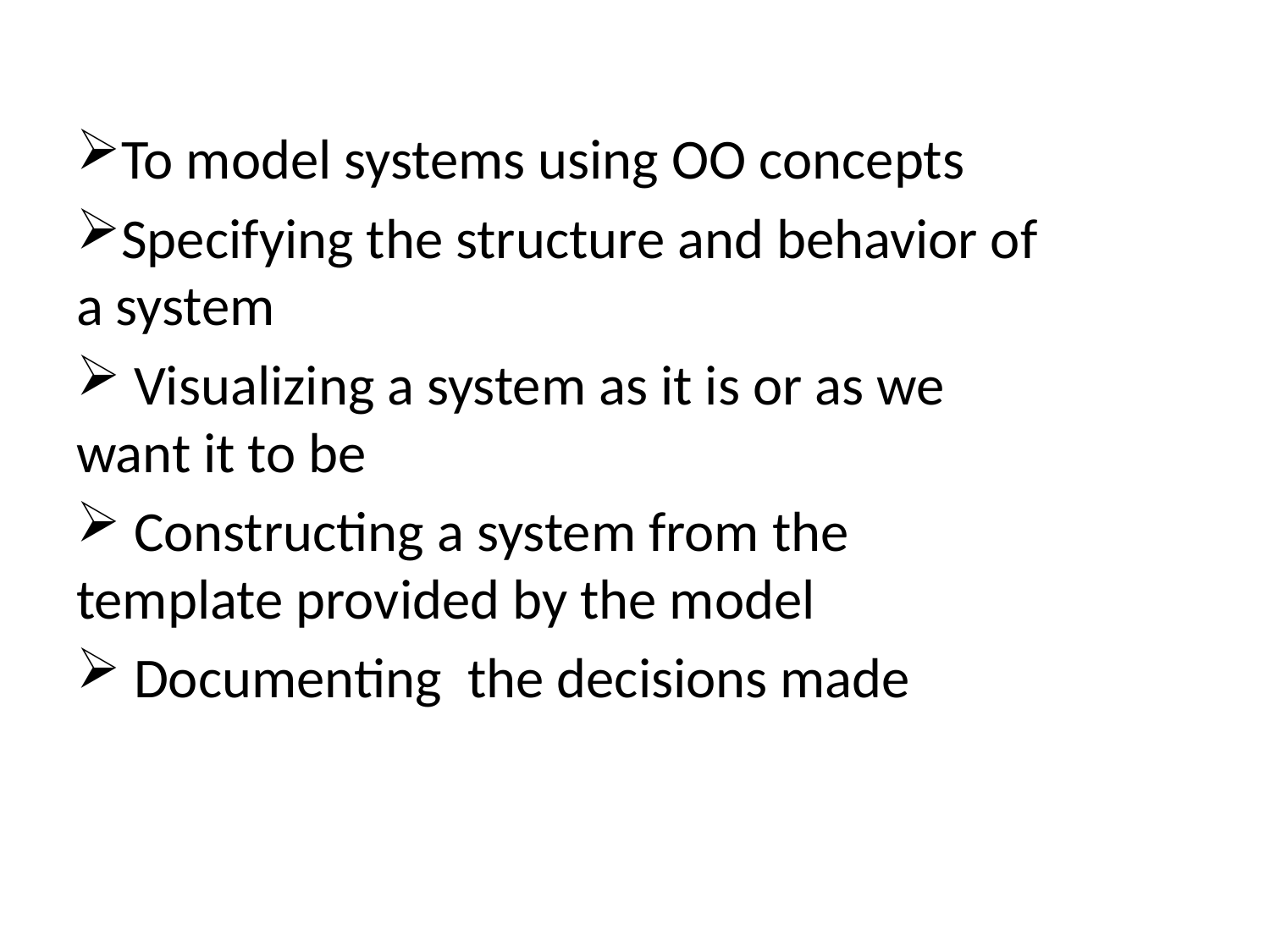

To model systems using OO concepts
Specifying the structure and behavior of a system
 Visualizing a system as it is or as we want it to be
 Constructing a system from the template provided by the model
 Documenting  the decisions made